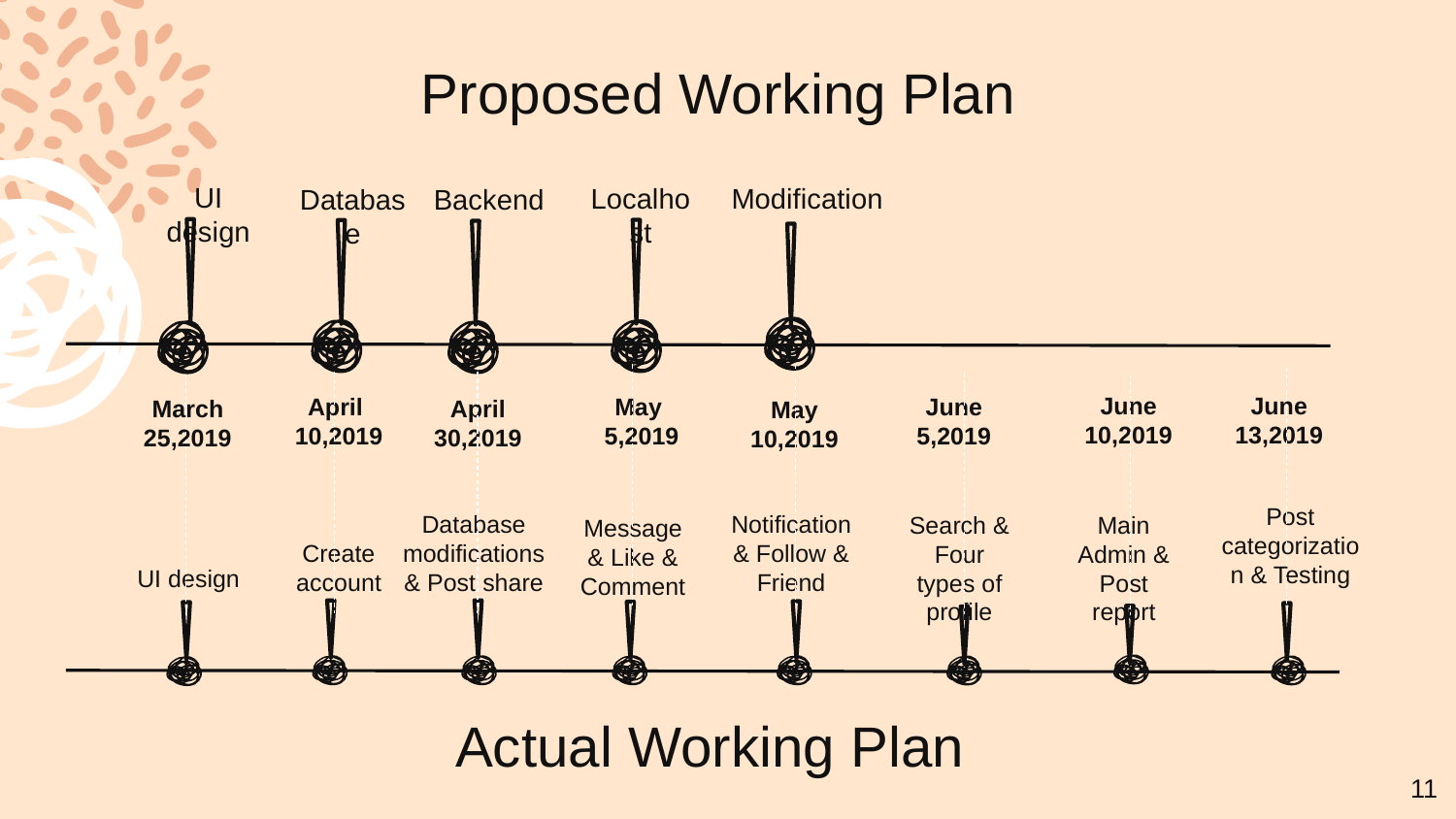

Proposed Working Plan
UI design
Localhost
Modification
Backend
Database

June
13,2019

June
10,2019

April
10,2019

May
 5,2019

June
5,2019

March 25,2019

April 30,2019

May
10,2019

Post categorization & Testing
Notification & Follow & Friend
Database modifications & Post share
Search & Four types of profile
Main Admin & Post report
Message & Like & Comment
Create account
UI design

Actual Working Plan
11